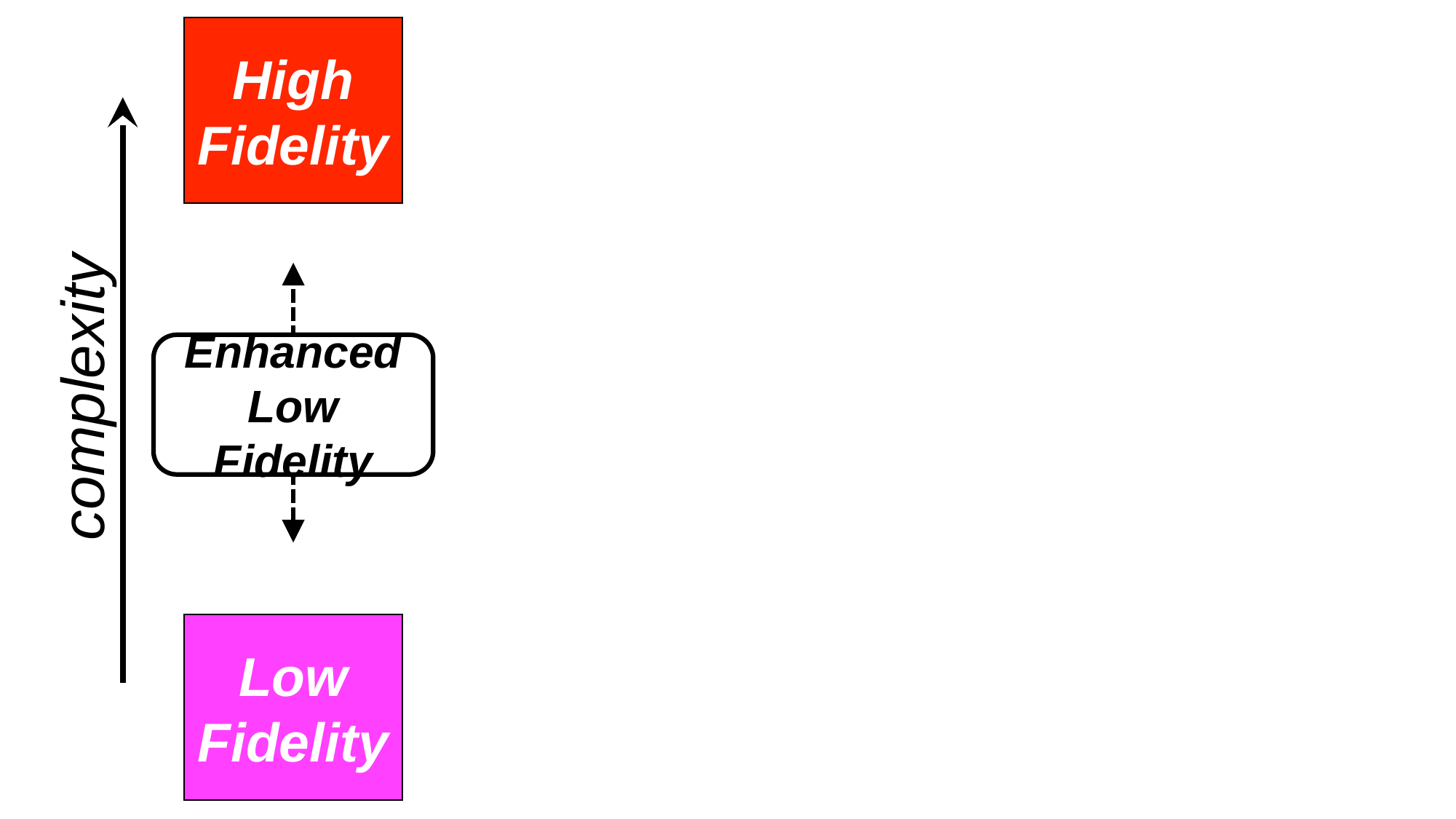

High Fidelity
Enhanced Low Fidelity
Low
Fidelity
complexity